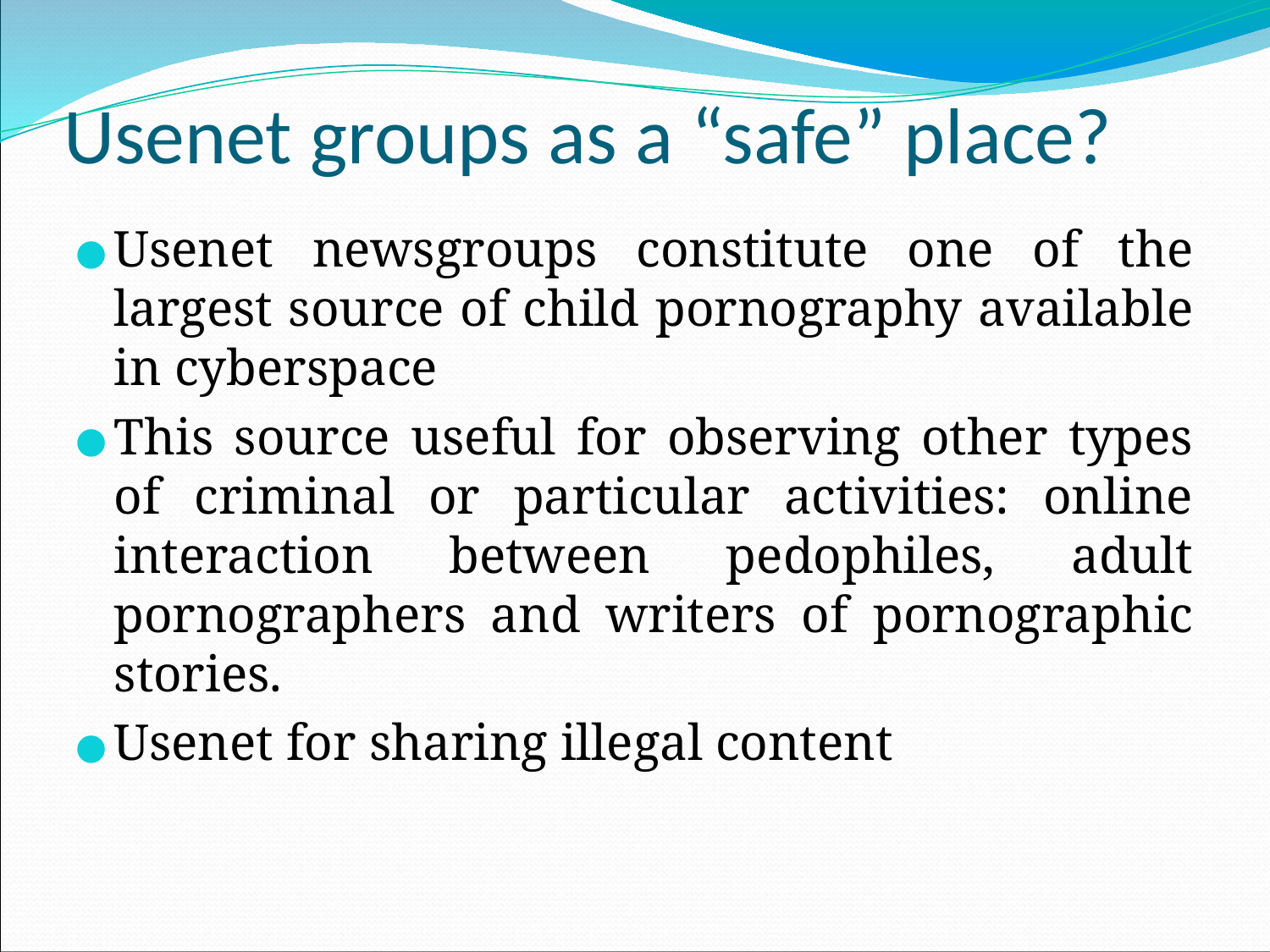

# Usenet groups as a “safe” place?
Usenet newsgroups constitute one of the largest source of child pornography available in cyberspace
This source useful for observing other types of criminal or particular activities: online interaction between pedophiles, adult pornographers and writers of pornographic stories.
Usenet for sharing illegal content